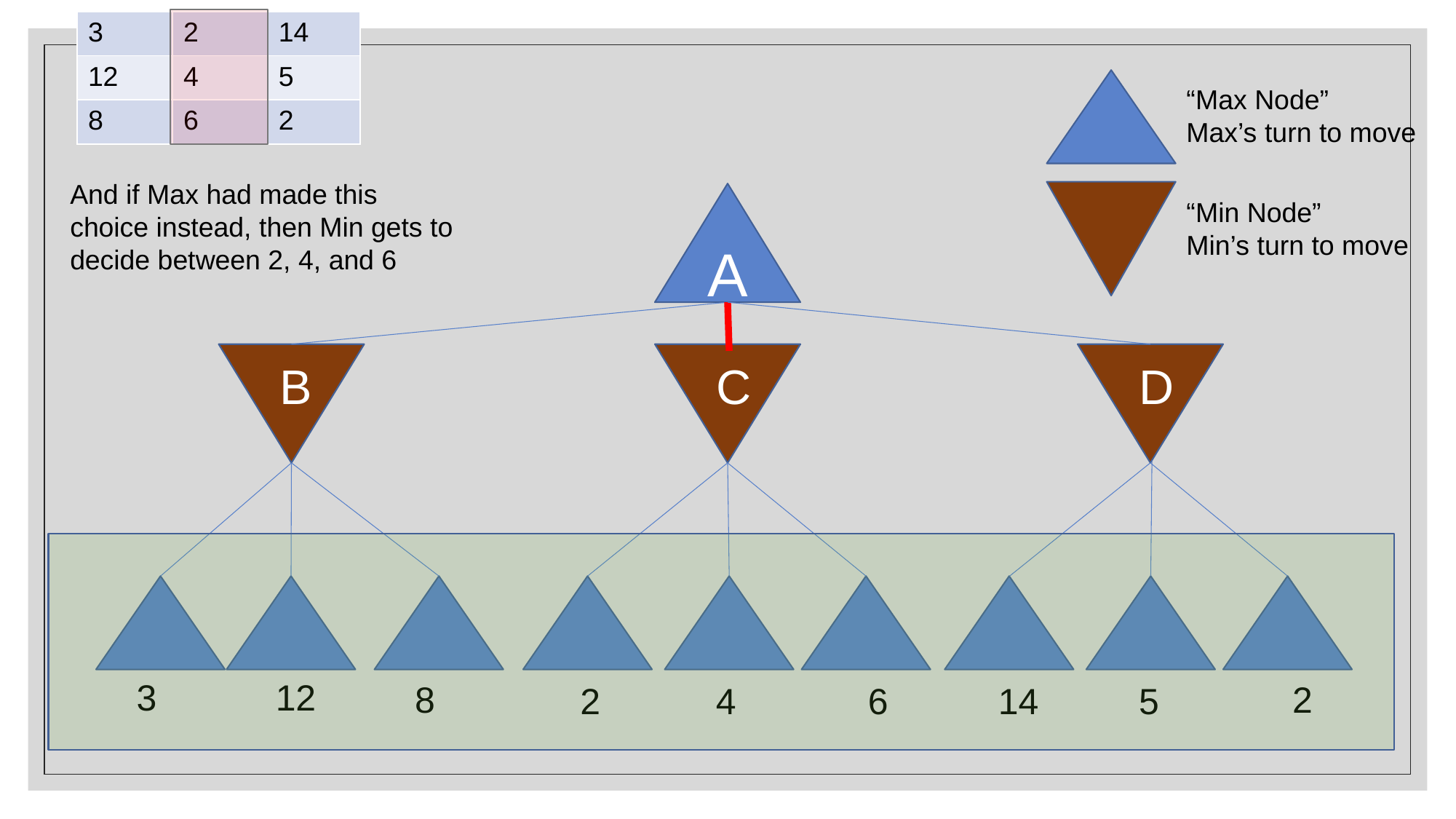

| 3 | 2 | 14 |
| --- | --- | --- |
| 12 | 4 | 5 |
| 8 | 6 | 2 |

“Max Node”
Max’s turn to move
And if Max had made this choice instead, then Min gets to decide between 2, 4, and 6

A
“Min Node”
Min’s turn to move

B

C

D

3
12
2
8
6
14
5
4
2